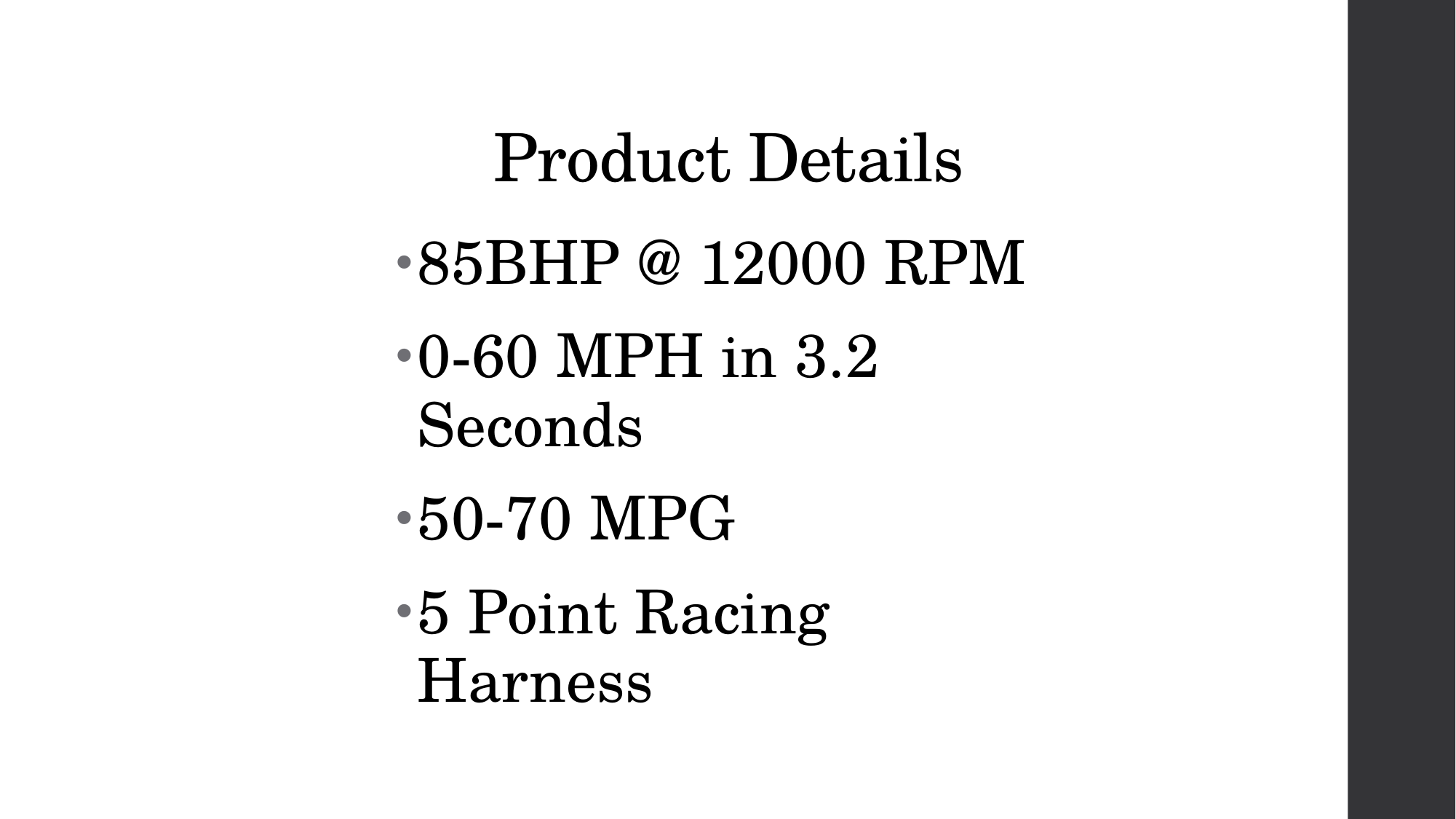

# Product Details
85BHP @ 12000 RPM
0-60 MPH in 3.2 Seconds
50-70 MPG
5 Point Racing Harness